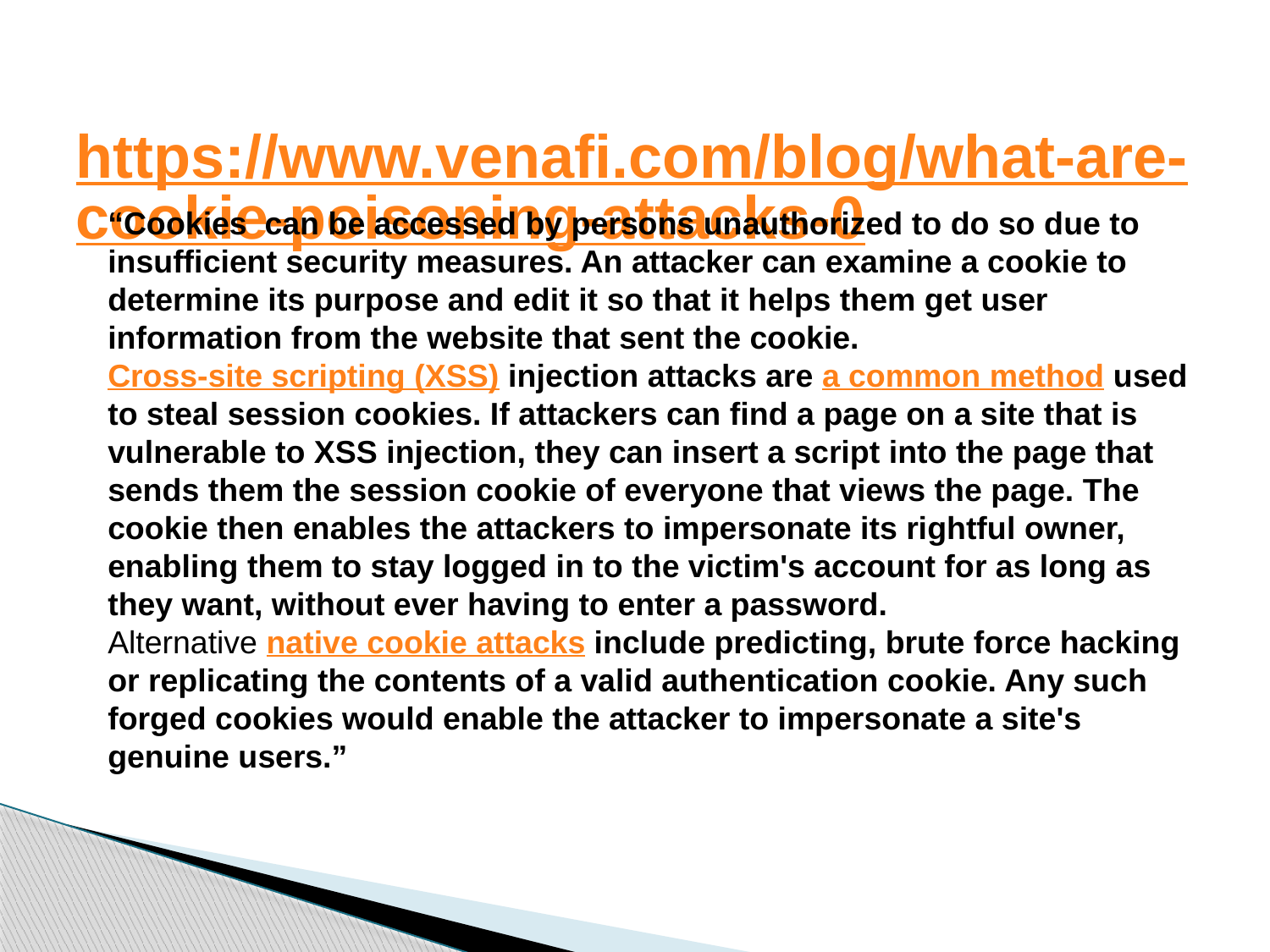

# https://www.venafi.com/blog/what-are-cookie-poisoning-attacks-0
“Cookies  can be accessed by persons unauthorized to do so due to insufficient security measures. An attacker can examine a cookie to determine its purpose and edit it so that it helps them get user information from the website that sent the cookie. Cross-site scripting (XSS) injection attacks are a common method used to steal session cookies. If attackers can find a page on a site that is vulnerable to XSS injection, they can insert a script into the page that sends them the session cookie of everyone that views the page. The cookie then enables the attackers to impersonate its rightful owner, enabling them to stay logged in to the victim's account for as long as they want, without ever having to enter a password.
Alternative native cookie attacks include predicting, brute force hacking or replicating the contents of a valid authentication cookie. Any such forged cookies would enable the attacker to impersonate a site's genuine users.”